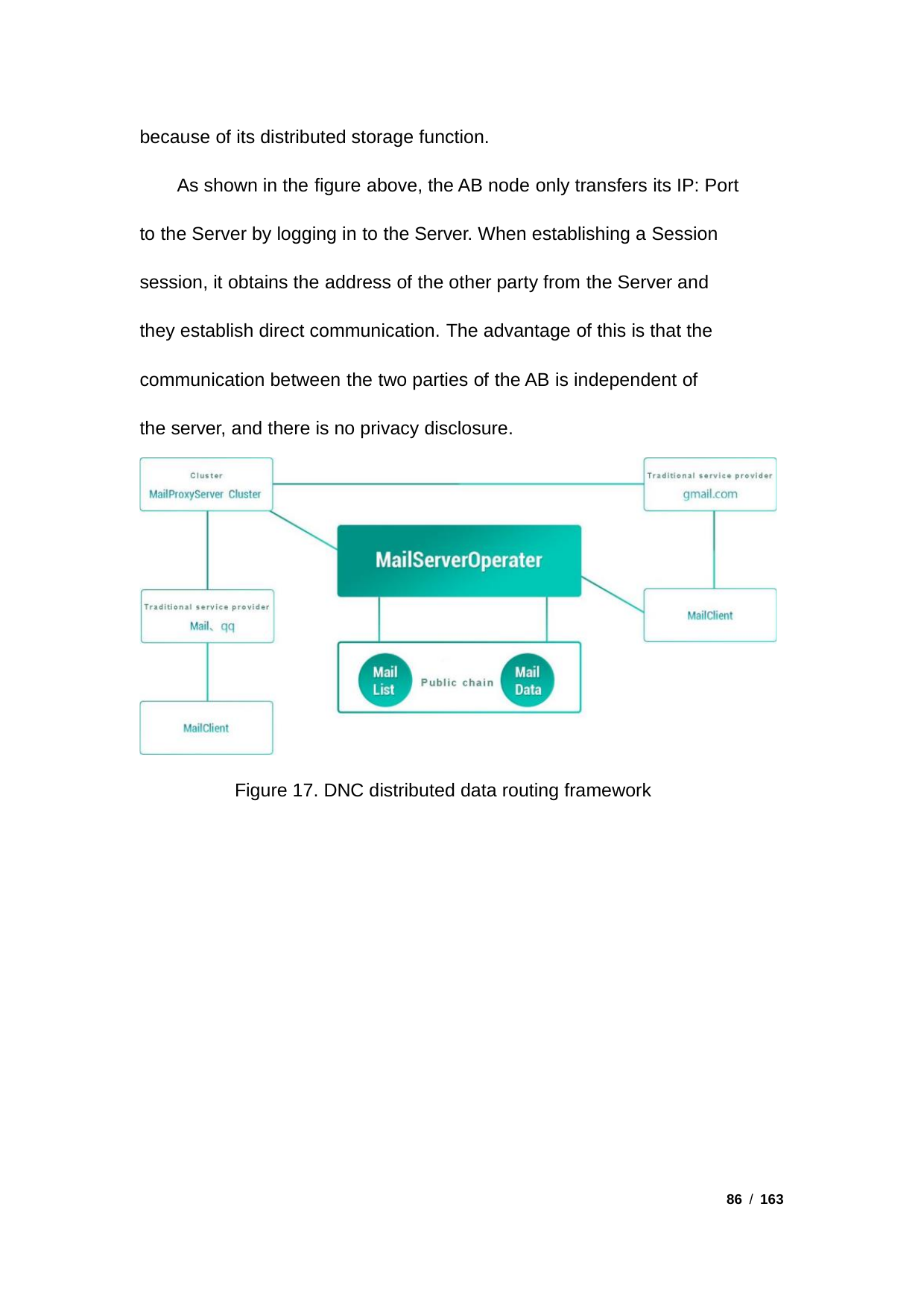

because of its distributed storage function.
As shown in the figure above, the AB node only transfers its IP: Port
to the Server by logging in to the Server. When establishing a Session
session, it obtains the address of the other party from the Server and
they establish direct communication. The advantage of this is that the
communication between the two parties of the AB is independent of
the server, and there is no privacy disclosure.

Figure 17. DNC distributed data routing framework
86 / 163